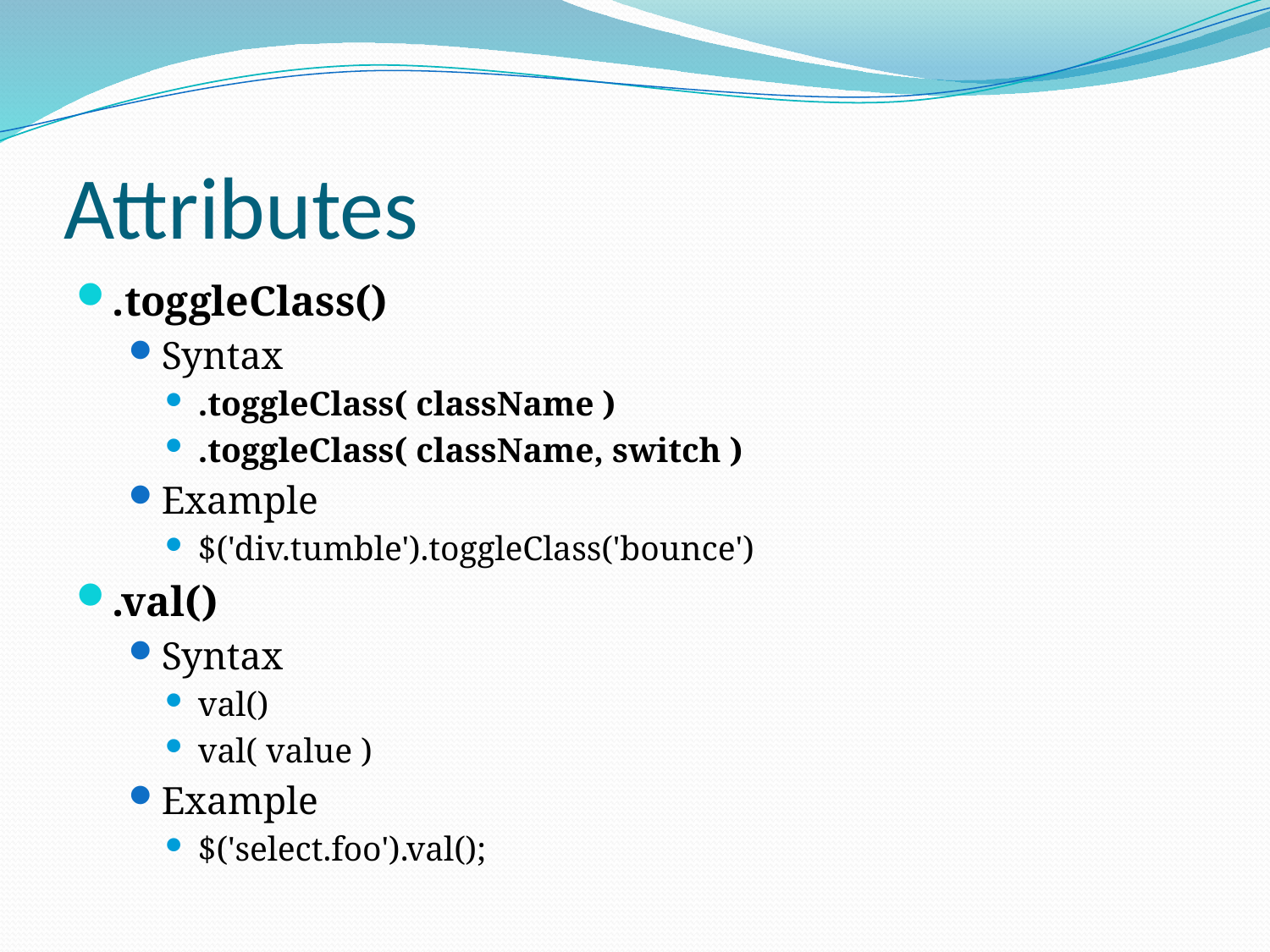

# Attributes
.toggleClass()
Syntax
.toggleClass( className )
.toggleClass( className, switch )
Example
$('div.tumble').toggleClass('bounce')
.val()
Syntax
val()
val( value )
Example
$('select.foo').val();